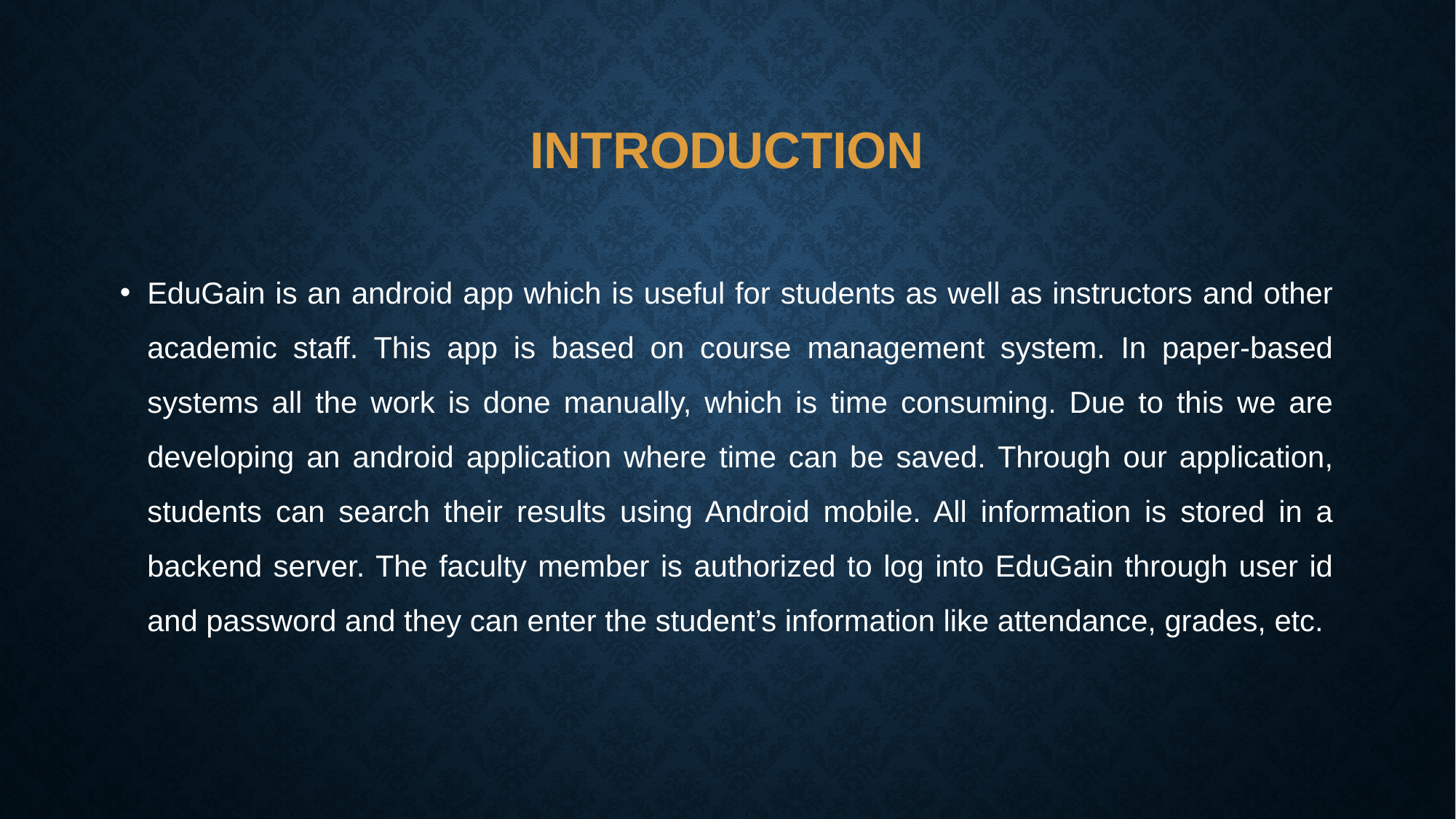

# Introduction
EduGain is an android app which is useful for students as well as instructors and other academic staff. This app is based on course management system. In paper-based systems all the work is done manually, which is time consuming. Due to this we are developing an android application where time can be saved. Through our application, students can search their results using Android mobile. All information is stored in a backend server. The faculty member is authorized to log into EduGain through user id and password and they can enter the student’s information like attendance, grades, etc.